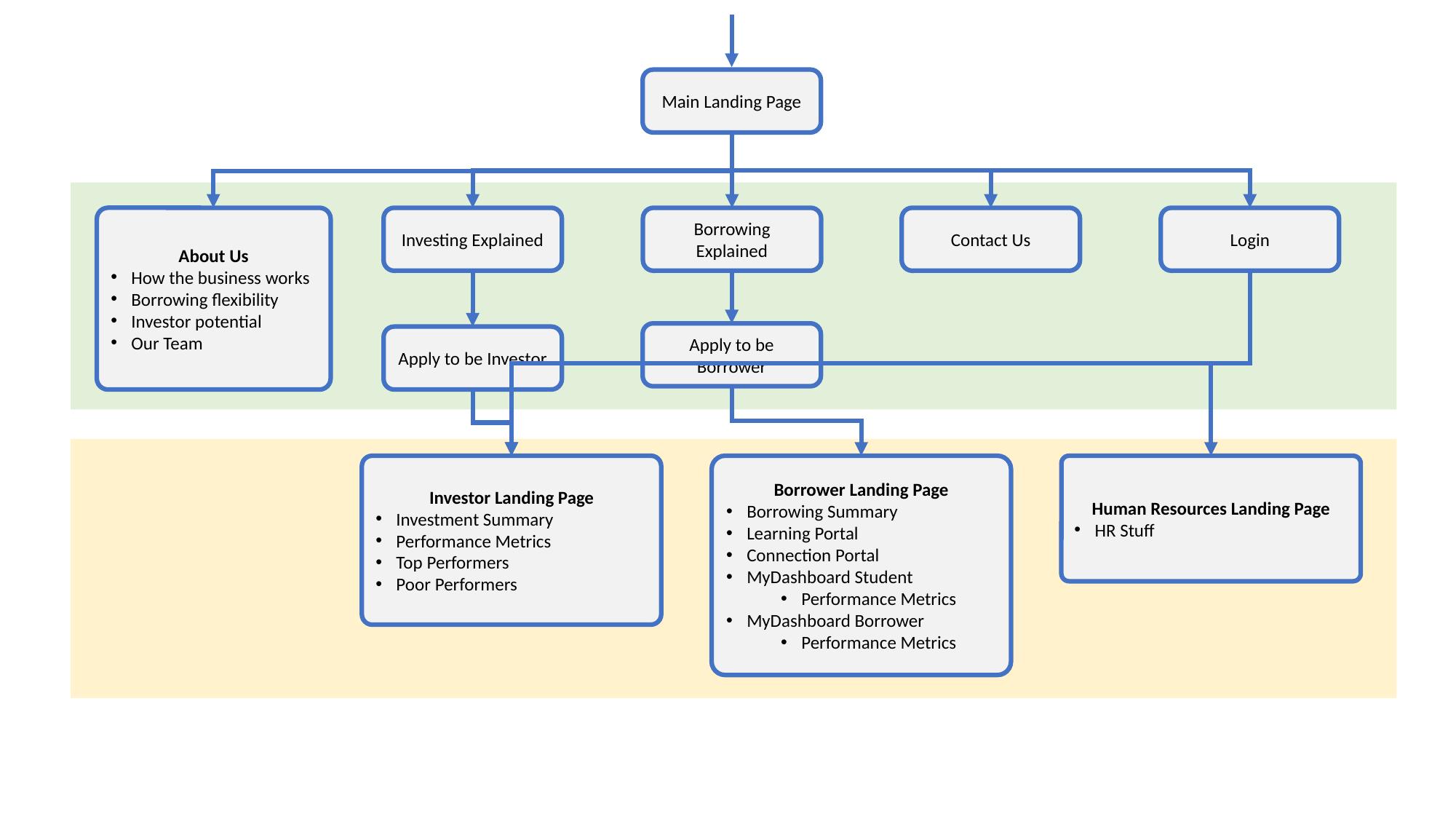

Main Landing Page

About Us
How the business works
Borrowing flexibility
Investor potential
Our Team
Investing Explained
Borrowing Explained
Contact Us
Login
Apply to be Borrower
Apply to be Investor

Investor Landing Page
Investment Summary
Performance Metrics
Top Performers
Poor Performers
Borrower Landing Page
Borrowing Summary
Learning Portal
Connection Portal
MyDashboard Student
Performance Metrics
MyDashboard Borrower
Performance Metrics
Human Resources Landing Page
HR Stuff